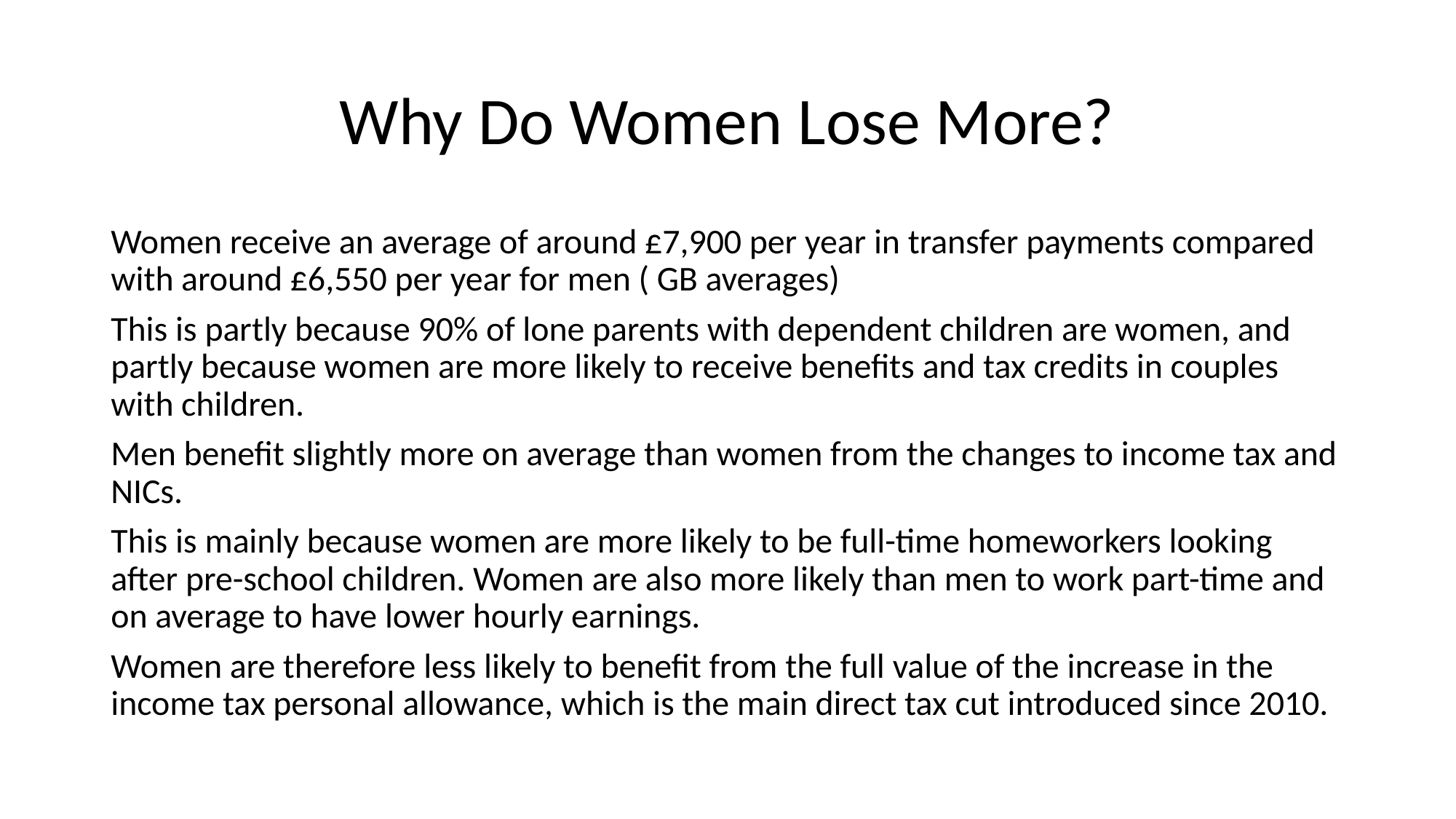

# Why Do Women Lose More?
Women receive an average of around £7,900 per year in transfer payments compared with around £6,550 per year for men ( GB averages)
This is partly because 90% of lone parents with dependent children are women, and partly because women are more likely to receive benefits and tax credits in couples with children.
Men benefit slightly more on average than women from the changes to income tax and NICs.
This is mainly because women are more likely to be full-time homeworkers looking after pre-school children. Women are also more likely than men to work part-time and on average to have lower hourly earnings.
Women are therefore less likely to benefit from the full value of the increase in the income tax personal allowance, which is the main direct tax cut introduced since 2010.